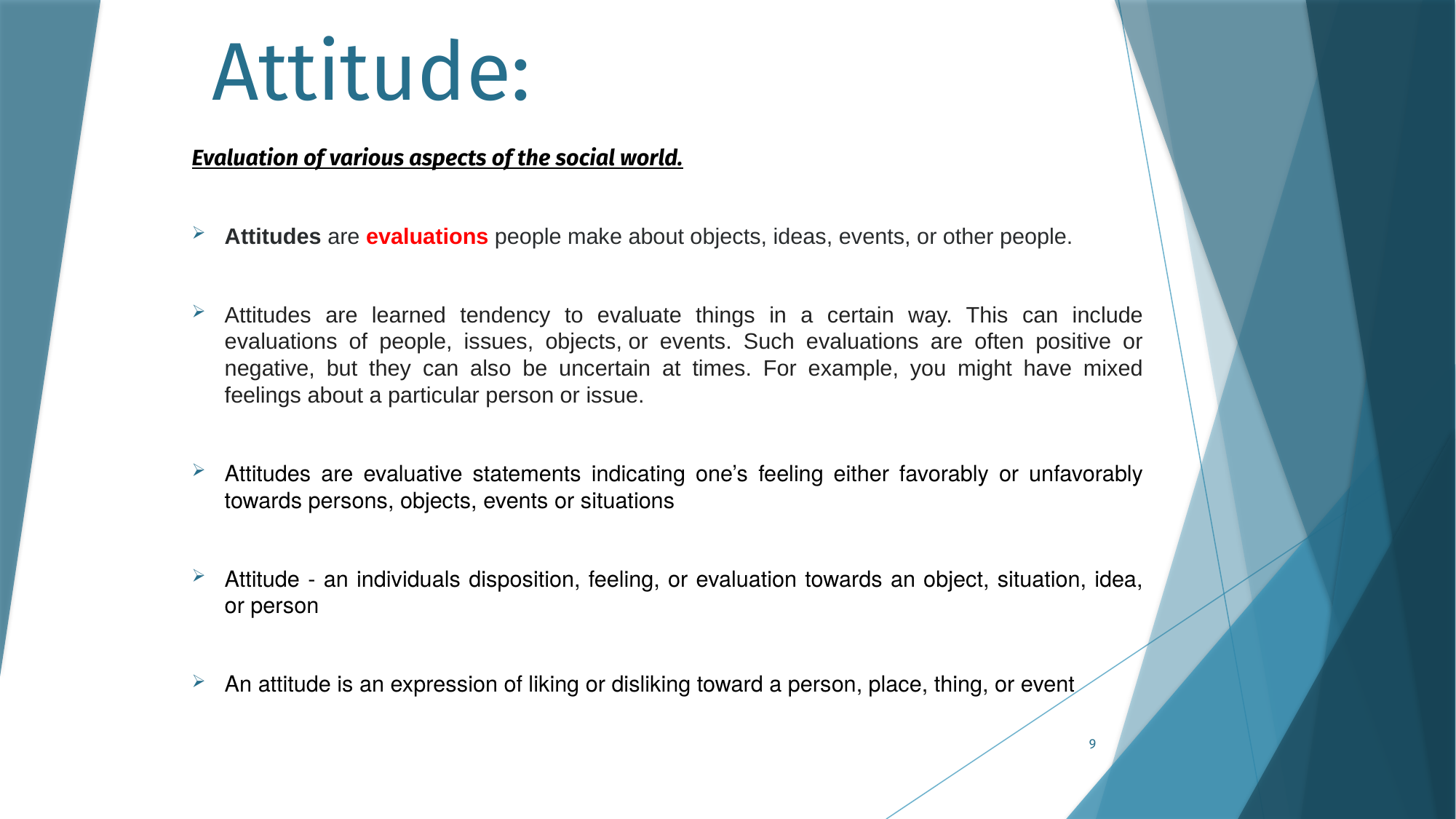

# Attitude:
Evaluation of various aspects of the social world.

Attitudes are evaluations people make about objects, ideas, events, or other people.

Attitudes are learned tendency to evaluate things in a certain way. This can include evaluations of people, issues, objects, or events. Such evaluations are often positive or negative, but they can also be uncertain at times. For example, you might have mixed feelings about a particular person or issue.

Attitudes are evaluative statements indicating one’s feeling either favorably or unfavorably towards persons, objects, events or situations

Attitude - an individuals disposition, feeling, or evaluation towards an object, situation, idea, or person

An attitude is an expression of liking or disliking toward a person, place, thing, or event
9